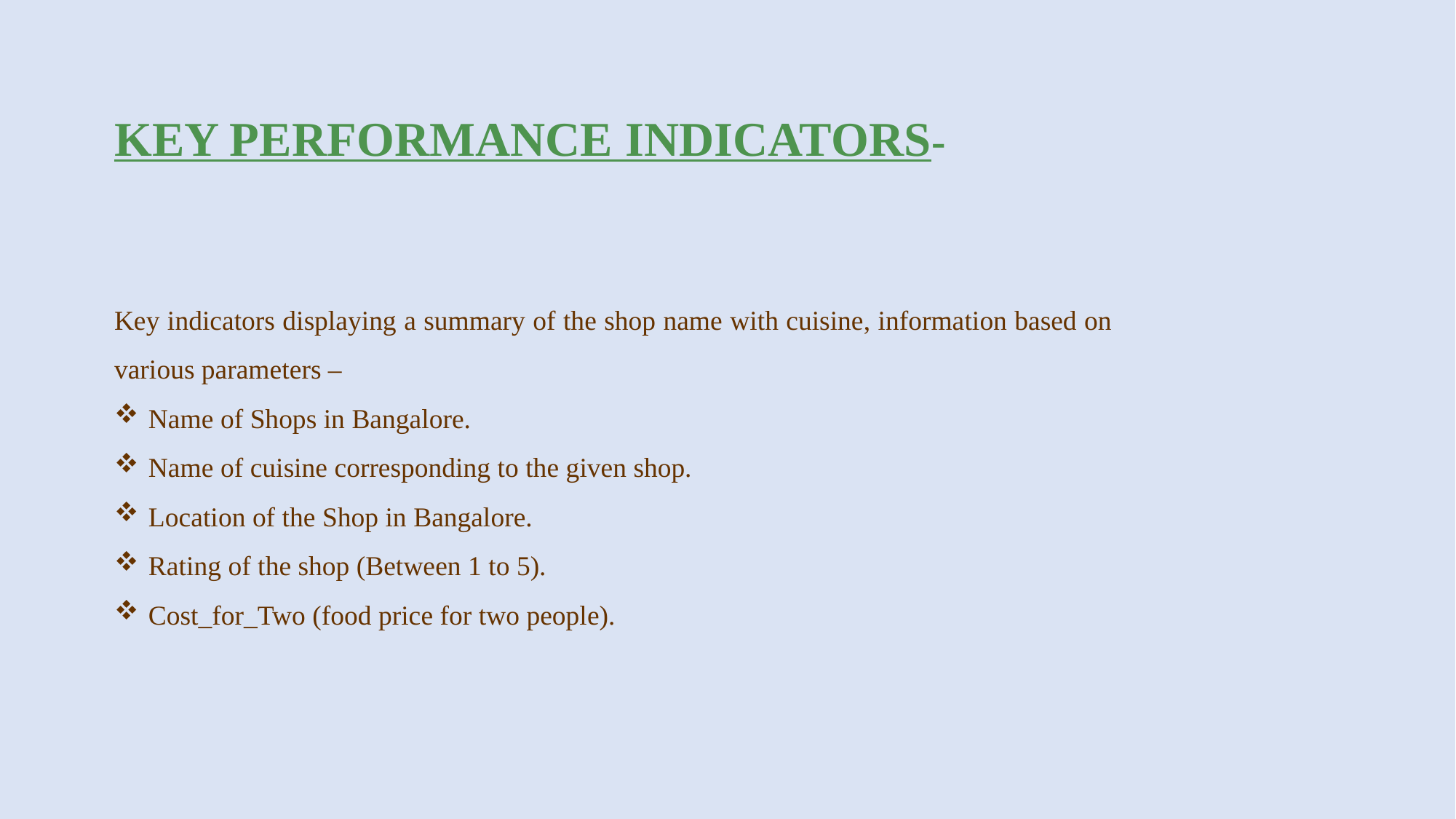

KEY PERFORMANCE INDICATORS-
Key indicators displaying a summary of the shop name with cuisine, information based on various parameters –
Name of Shops in Bangalore.
Name of cuisine corresponding to the given shop.
Location of the Shop in Bangalore.
Rating of the shop (Between 1 to 5).
Cost_for_Two (food price for two people).